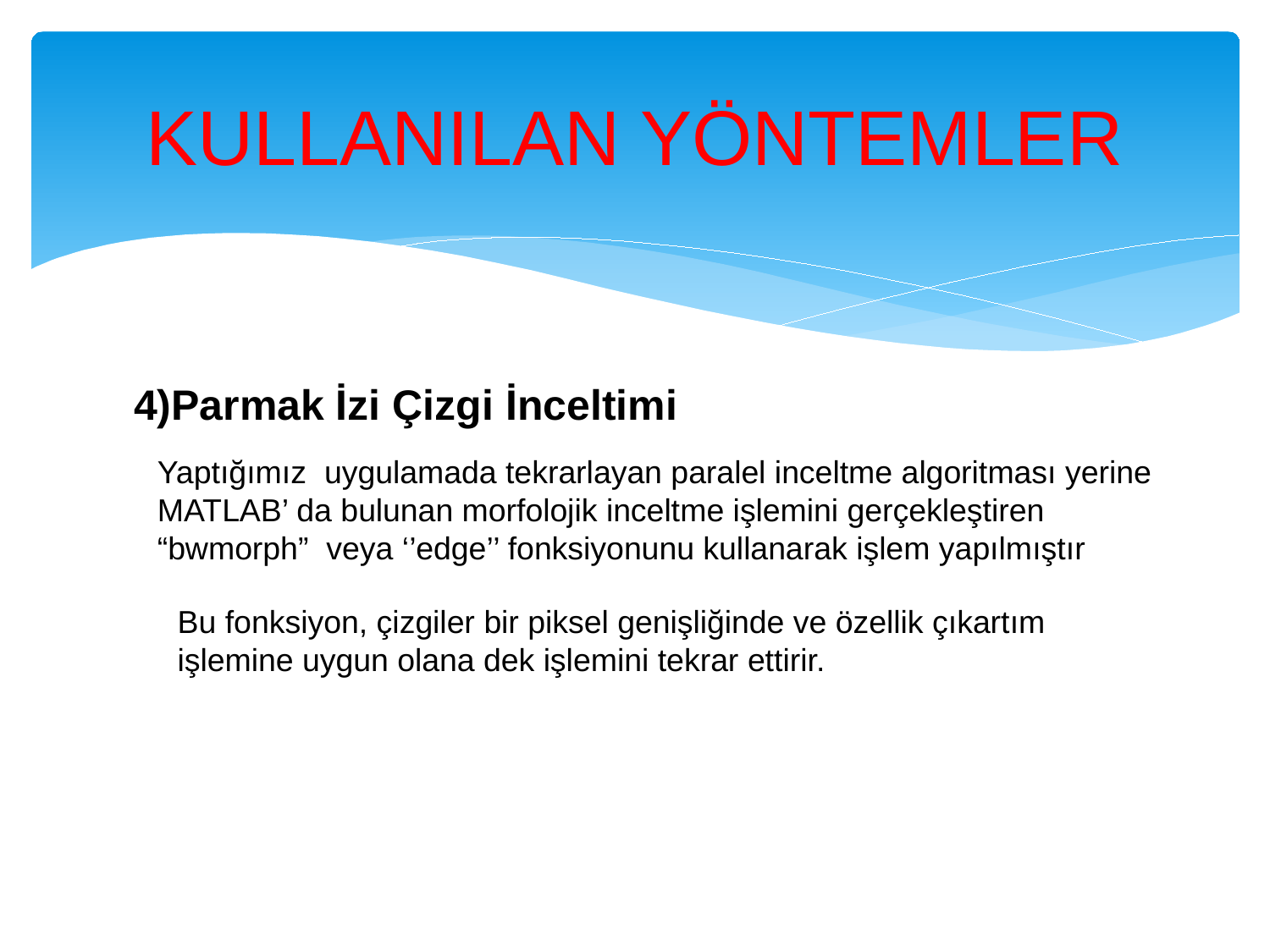

# KULLANILAN YÖNTEMLER
4)Parmak İzi Çizgi İnceltimi
Yaptığımız  uygulamada tekrarlayan paralel inceltme algoritması yerine MATLAB’ da bulunan morfolojik inceltme işlemini gerçekleştiren “bwmorph”  veya ‘’edge’’ fonksiyonunu kullanarak işlem yapılmıştır
Bu fonksiyon, çizgiler bir piksel genişliğinde ve özellik çıkartım işlemine uygun olana dek işlemini tekrar ettirir.